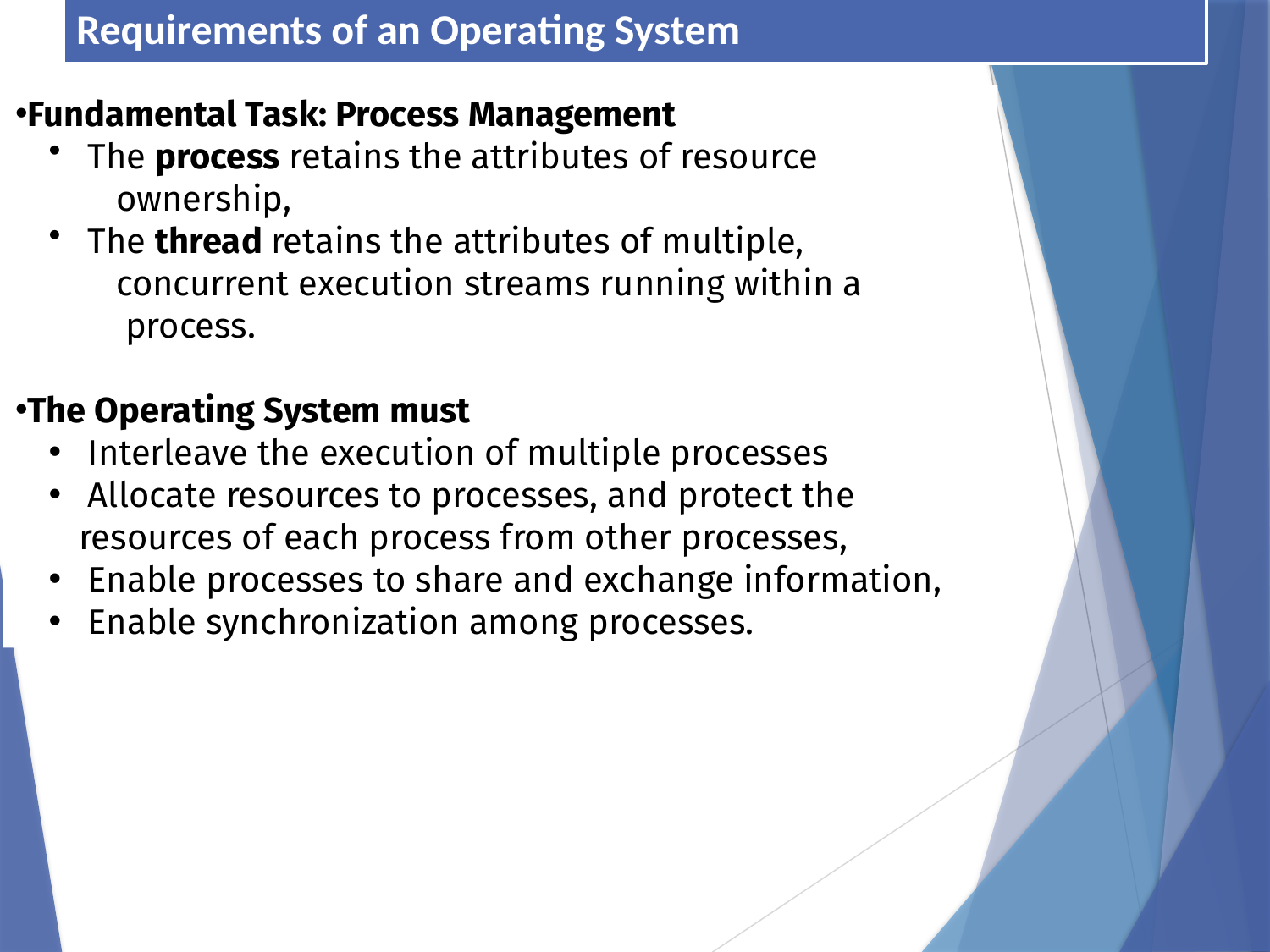

# Requirements of an Operating System
Fundamental Task: Process Management
 The process retains the attributes of resource
    ownership,
 The thread retains the attributes of multiple,
    concurrent execution streams running within a
     process.

The Operating System must
 Interleave the execution of multiple processes
 Allocate resources to processes, and protect the resources of each process from other processes,
 Enable processes to share and exchange information,
 Enable synchronization among processes.